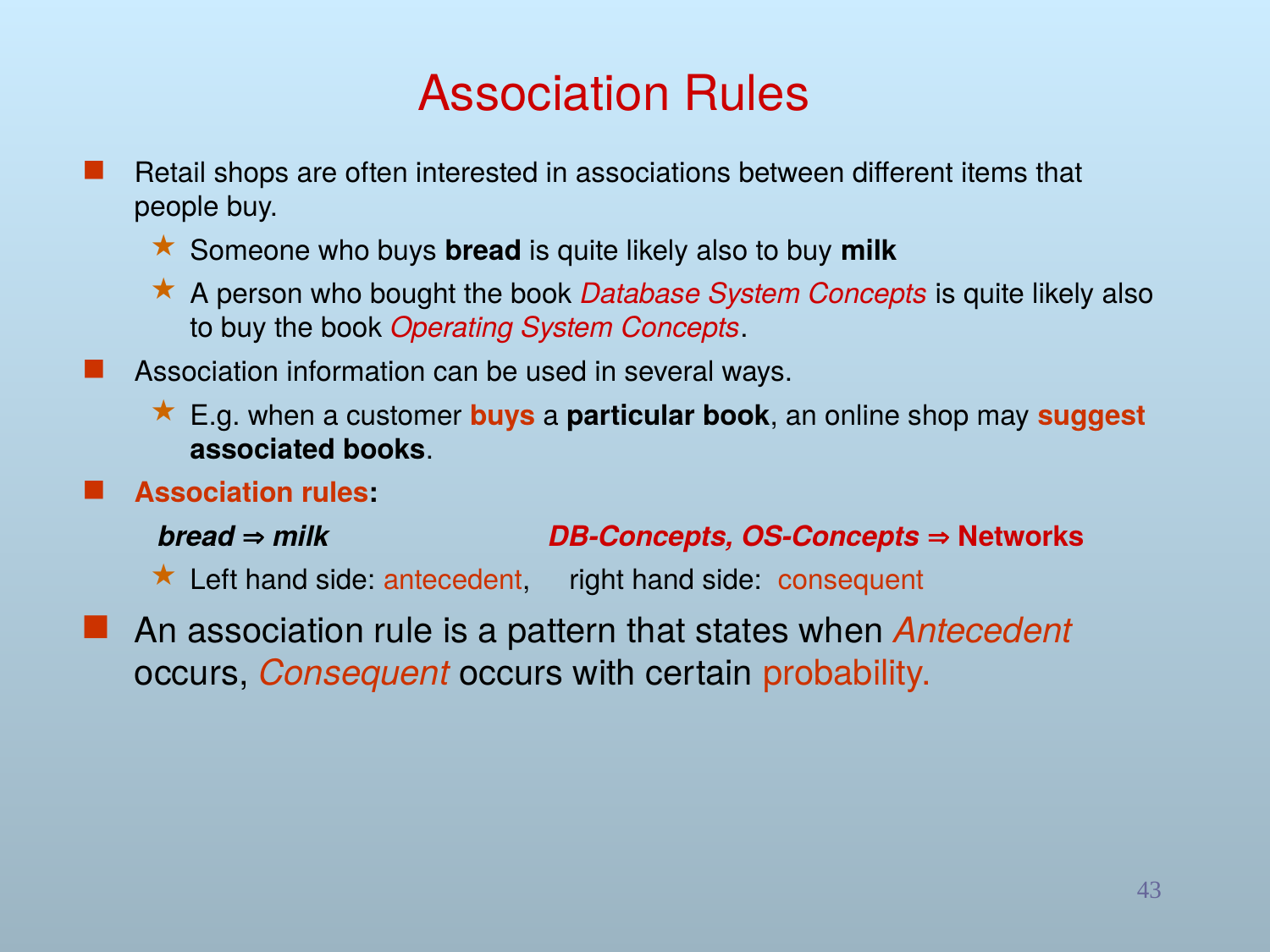

# Association Rules
Retail shops are often interested in associations between different items that people buy.
Someone who buys bread is quite likely also to buy milk
A person who bought the book Database System Concepts is quite likely also to buy the book Operating System Concepts.
Association information can be used in several ways.
E.g. when a customer buys a particular book, an online shop may suggest associated books.
Association rules:
	   bread ⇒ milk                            DB-Concepts, OS-Concepts ⇒ Networks
Left hand side: antecedent,     right hand side:  consequent
An association rule is a pattern that states when Antecedent occurs, Consequent occurs with certain probability.

43